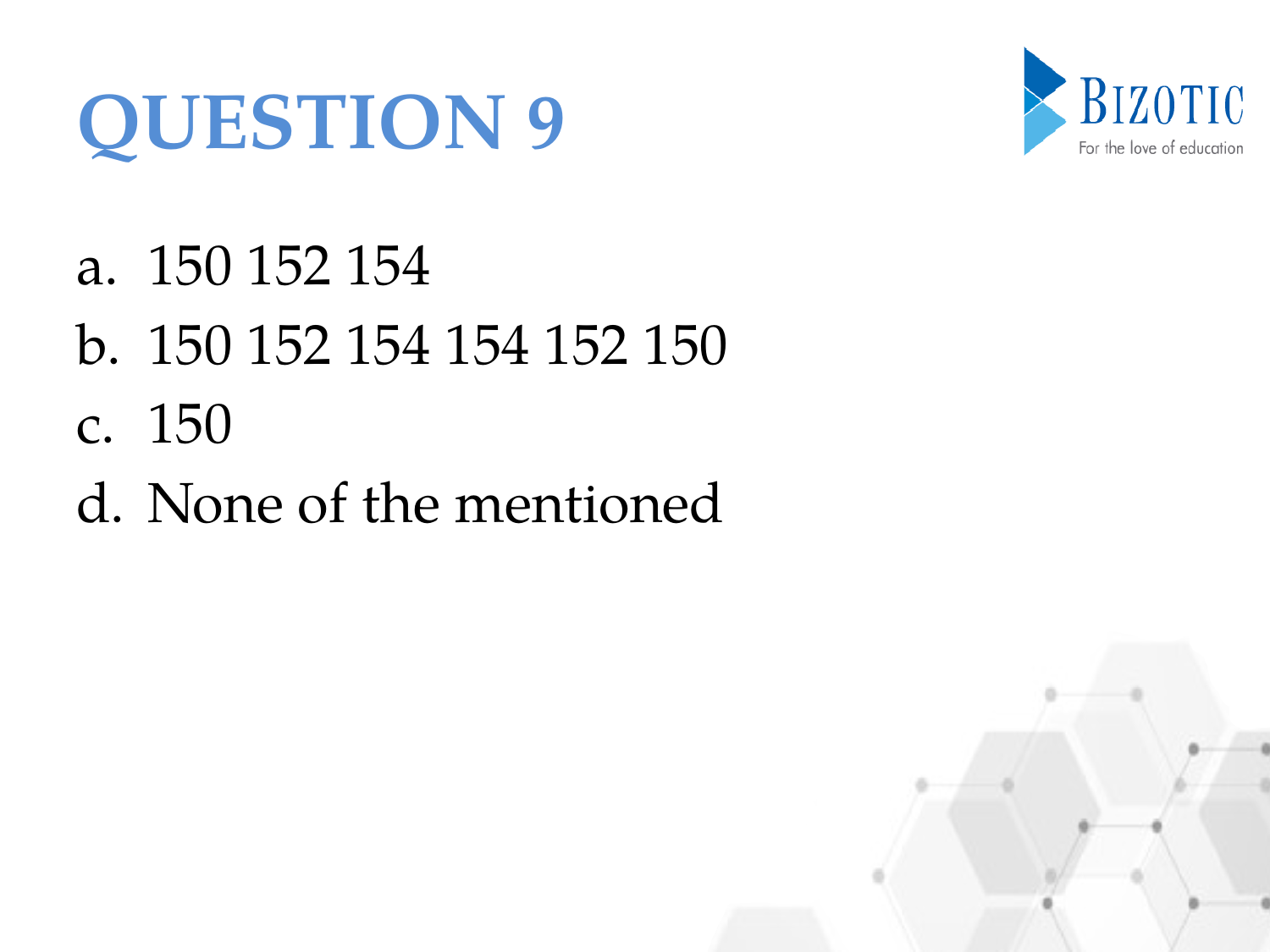

# QUESTION 9
150 152 154
150 152 154 154 152 150
150
None of the mentioned